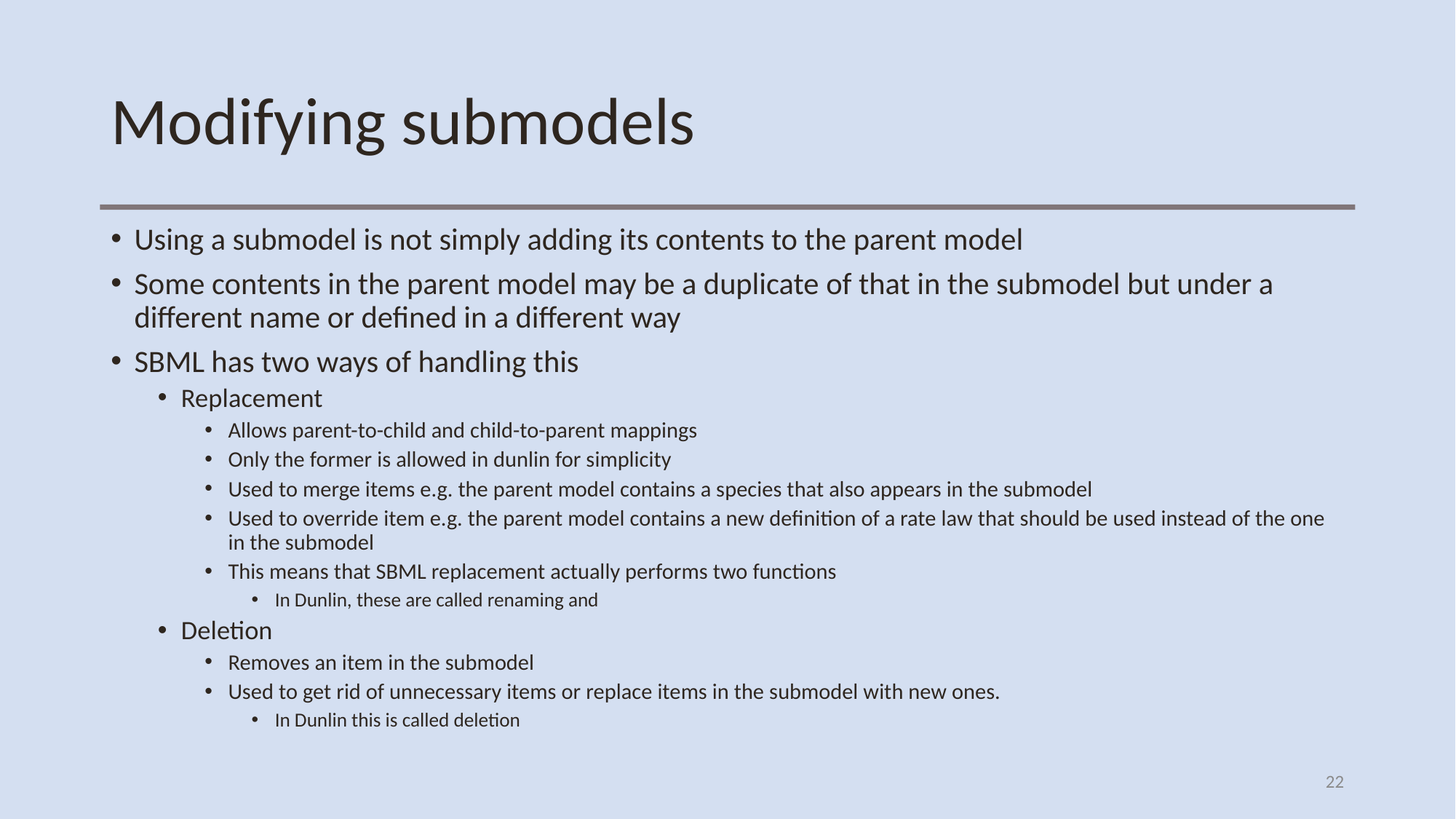

# Modifying submodels
Using a submodel is not simply adding its contents to the parent model
Some contents in the parent model may be a duplicate of that in the submodel but under a different name or defined in a different way
SBML has two ways of handling this
Replacement
Allows parent-to-child and child-to-parent mappings
Only the former is allowed in dunlin for simplicity
Used to merge items e.g. the parent model contains a species that also appears in the submodel
Used to override item e.g. the parent model contains a new definition of a rate law that should be used instead of the one in the submodel
This means that SBML replacement actually performs two functions
In Dunlin, these are called renaming and
Deletion
Removes an item in the submodel
Used to get rid of unnecessary items or replace items in the submodel with new ones.
In Dunlin this is called deletion
22